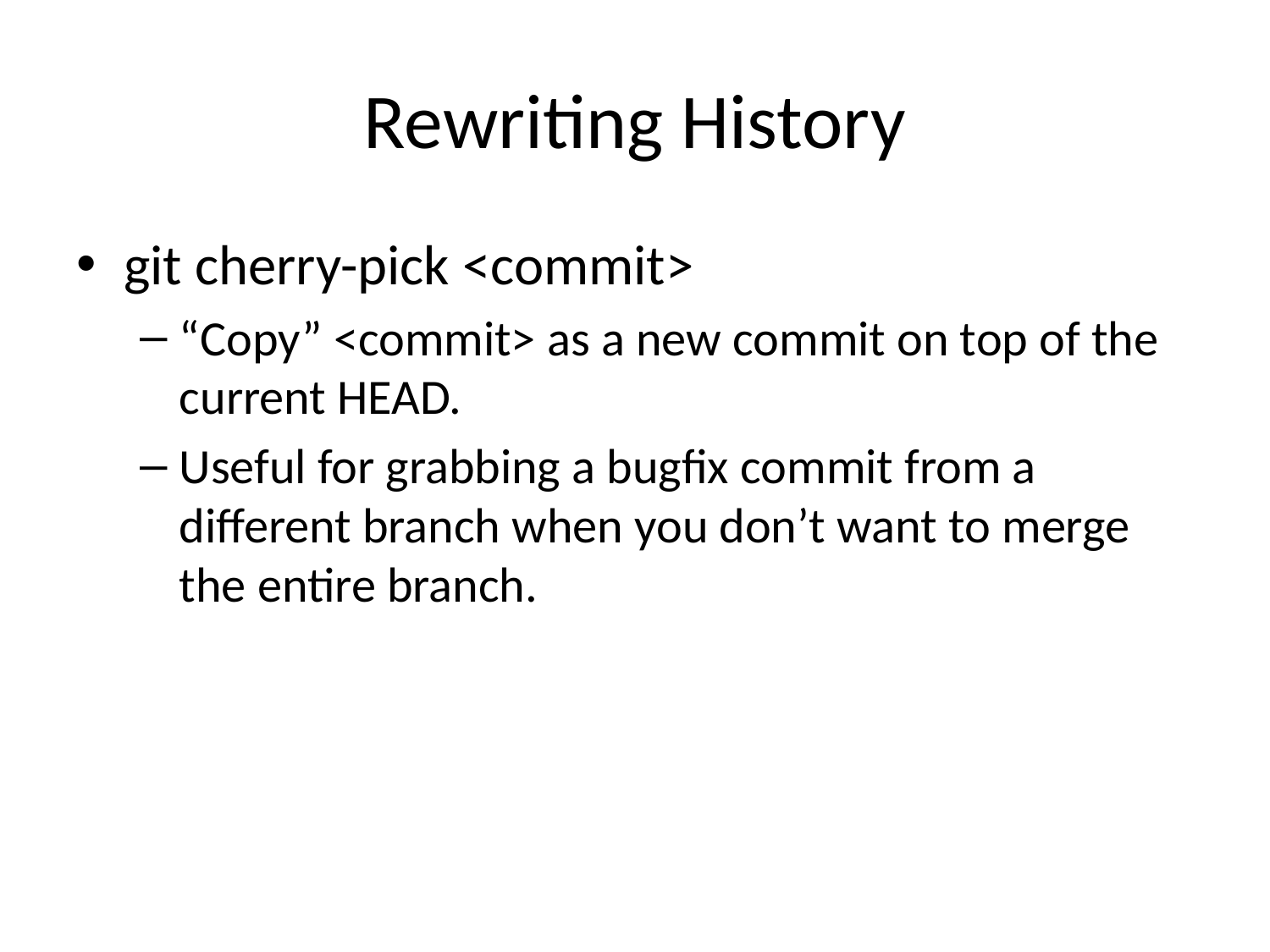

# Rewriting History
git cherry-pick <commit>
“Copy” <commit> as a new commit on top of the current HEAD.
Useful for grabbing a bugfix commit from a different branch when you don’t want to merge the entire branch.